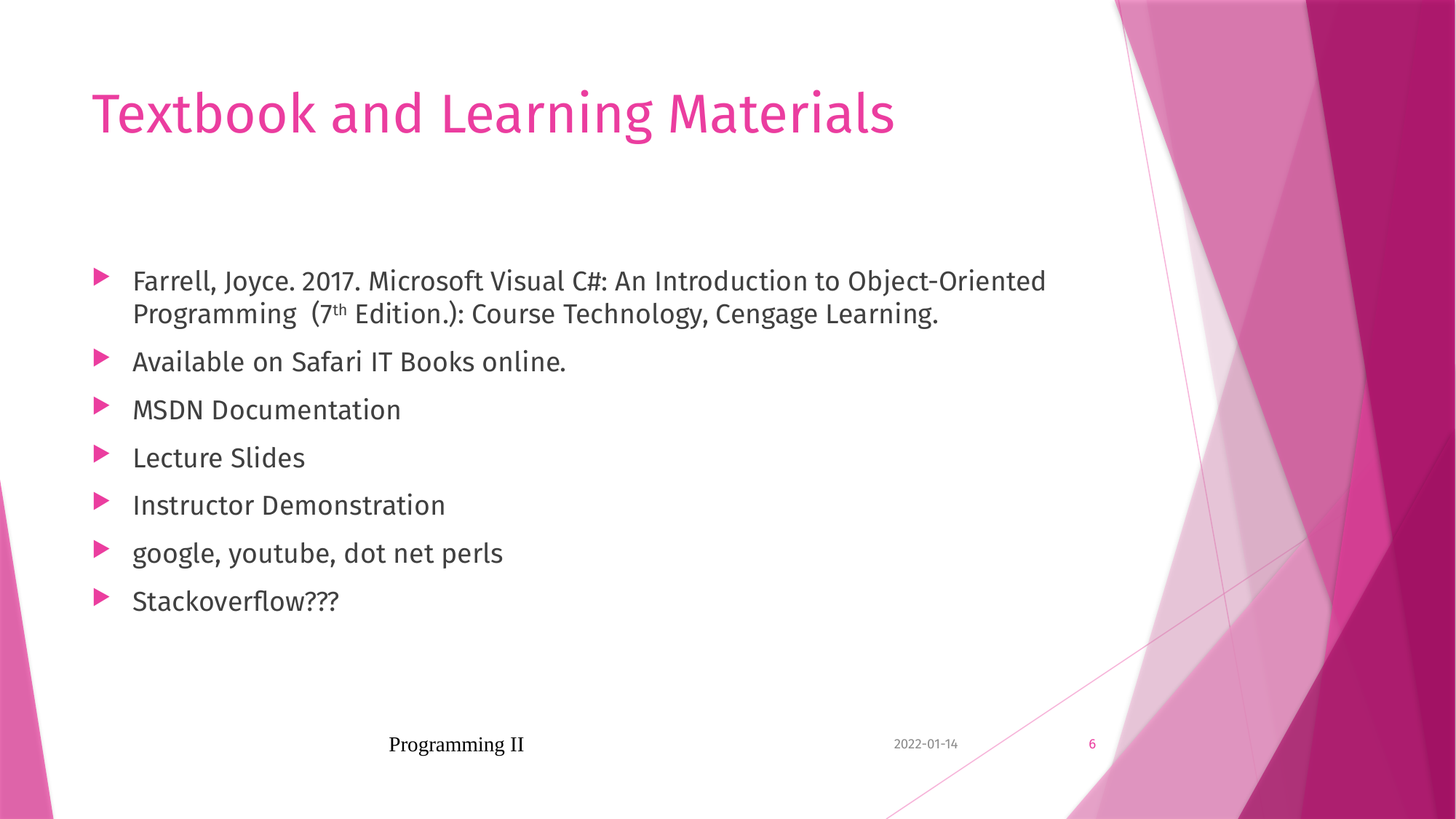

# Textbook and Learning Materials
Farrell, Joyce. 2017. Microsoft Visual C#: An Introduction to Object-Oriented Programming  (7th Edition.): Course Technology, Cengage Learning.
Available on Safari IT Books online.
MSDN Documentation
Lecture Slides
Instructor Demonstration
google, youtube, dot net perls
Stackoverflow???
Programming II
2022-01-14
6